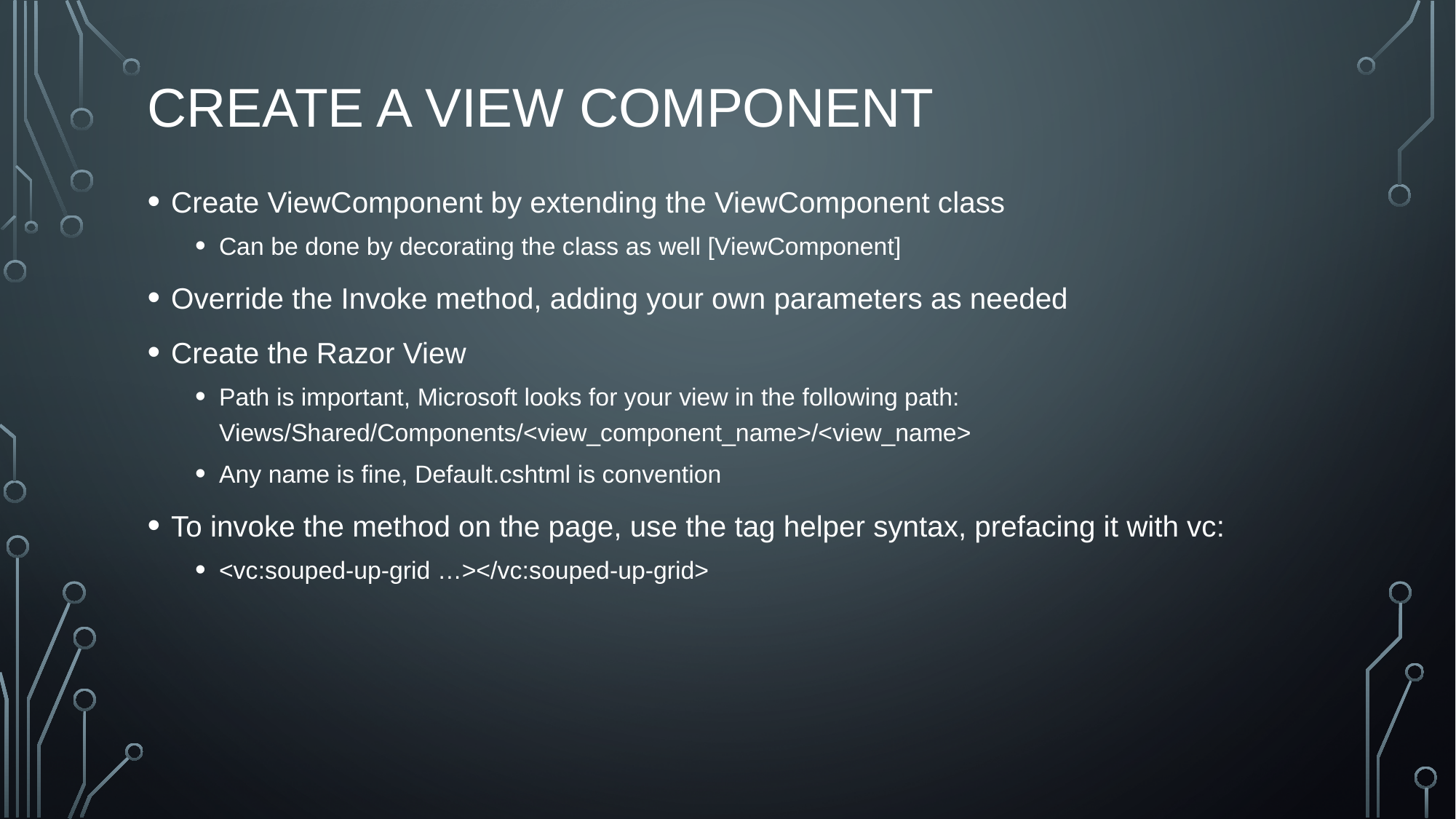

# Create a view component
Create ViewComponent by extending the ViewComponent class
Can be done by decorating the class as well [ViewComponent]
Override the Invoke method, adding your own parameters as needed
Create the Razor View
Path is important, Microsoft looks for your view in the following path: Views/Shared/Components/<view_component_name>/<view_name>
Any name is fine, Default.cshtml is convention
To invoke the method on the page, use the tag helper syntax, prefacing it with vc:
<vc:souped-up-grid …></vc:souped-up-grid>